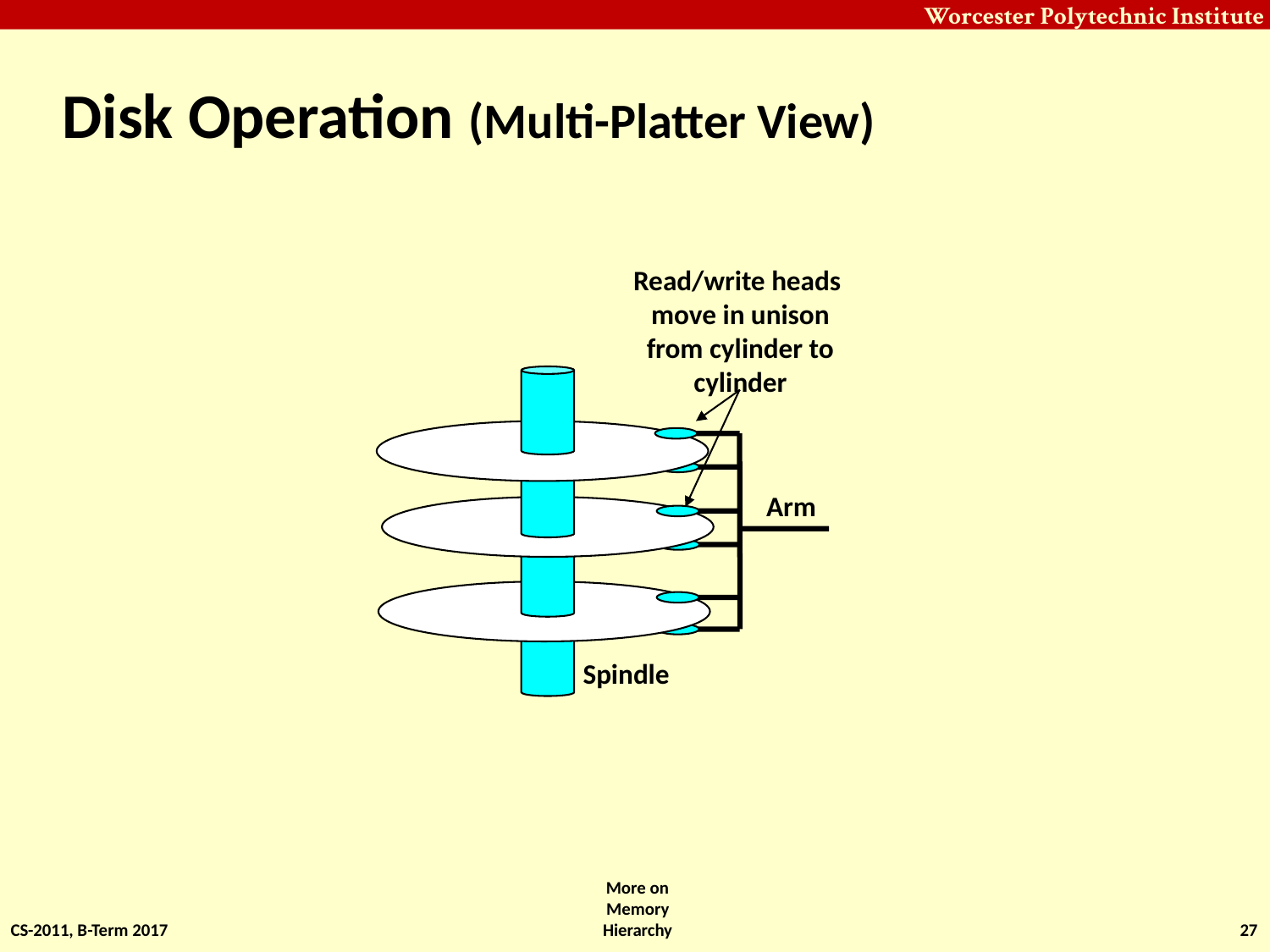

# Disk Operation (Multi-Platter View)
Read/write heads
move in unison
from cylinder to cylinder

Arm

Spindle
CS-2011, B-Term 2017
More on Memory Hierarchy
27